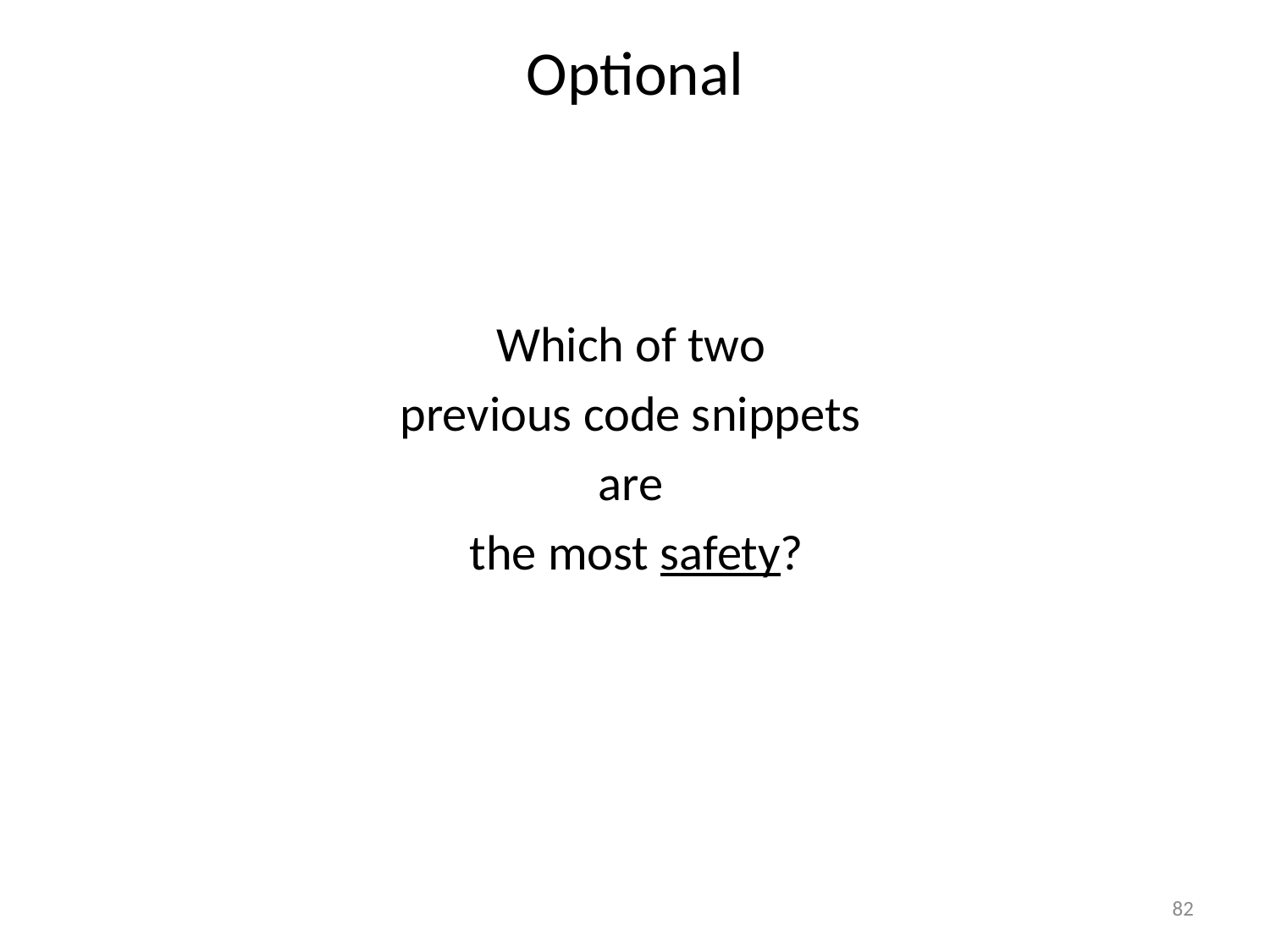

# Optional
Which of two
previous code snippets
are
the most safety?
82